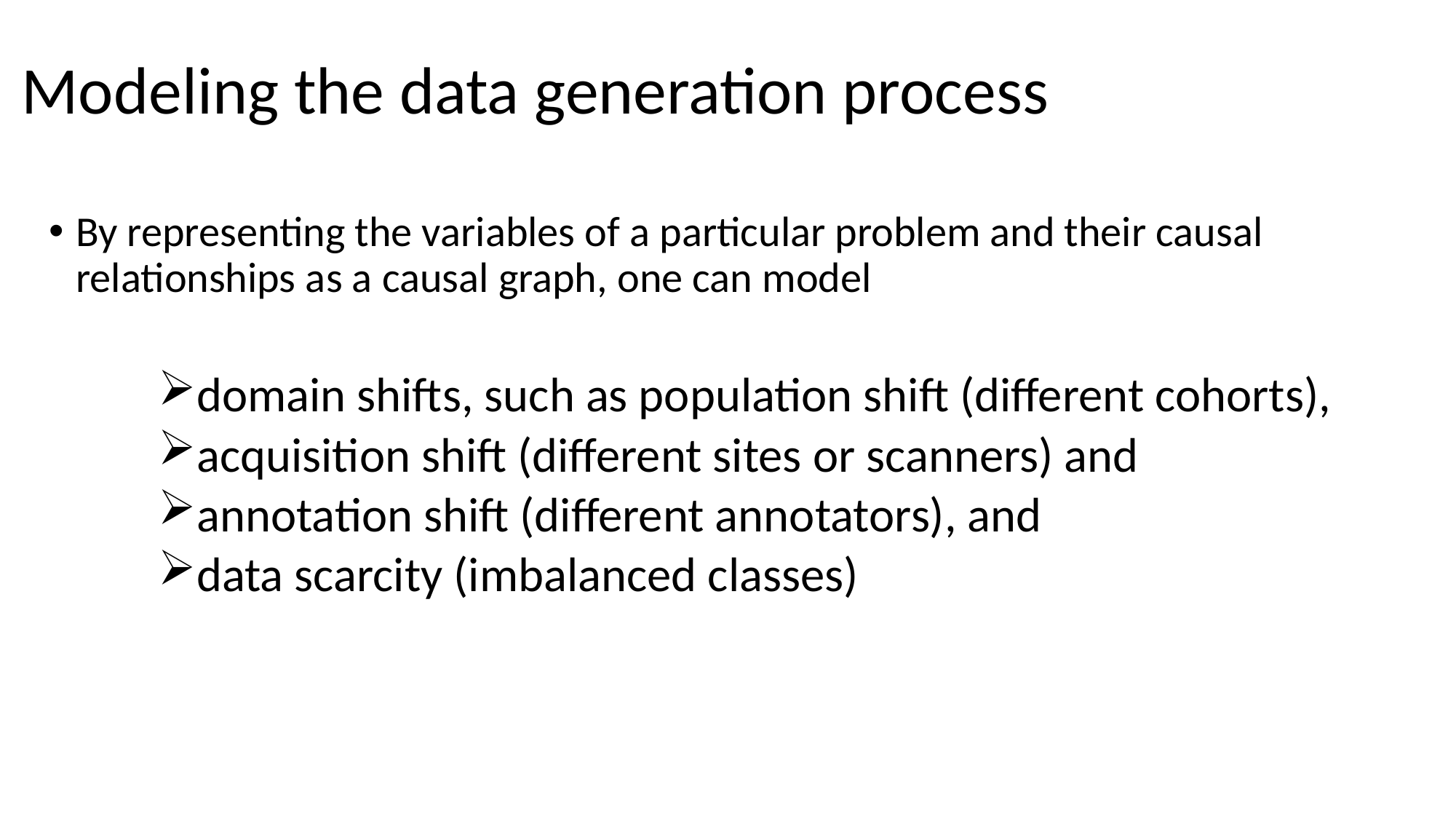

# Modeling the data generation process
By representing the variables of a particular problem and their causal relationships as a causal graph, one can model

domain shifts, such as population shift (different cohorts),
acquisition shift (different sites or scanners) and
annotation shift (different annotators), and
data scarcity (imbalanced classes)